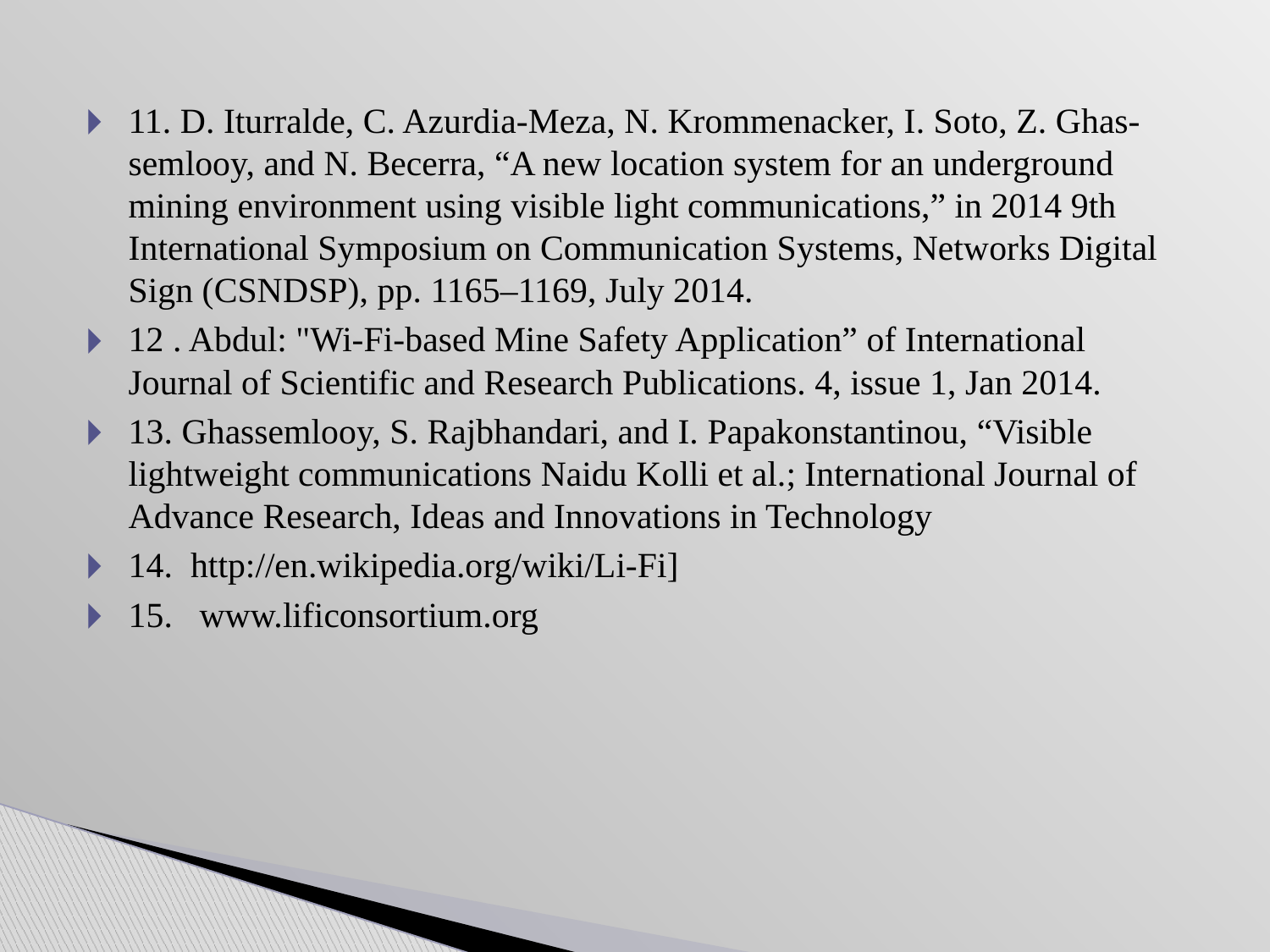

11. D. Iturralde, C. Azurdia-Meza, N. Krommenacker, I. Soto, Z. Ghas-semlooy, and N. Becerra, “A new location system for an underground mining environment using visible light communications,” in 2014 9th International Symposium on Communication Systems, Networks Digital Sign (CSNDSP), pp. 1165–1169, July 2014.
12 . Abdul: "Wi-Fi-based Mine Safety Application” of International Journal of Scientific and Research Publications. 4, issue 1, Jan 2014.
13. Ghassemlooy, S. Rajbhandari, and I. Papakonstantinou, “Visible lightweight communications Naidu Kolli et al.; International Journal of Advance Research, Ideas and Innovations in Technology
14.  http://en.wikipedia.org/wiki/Li-Fi]
15.   www.lificonsortium.org